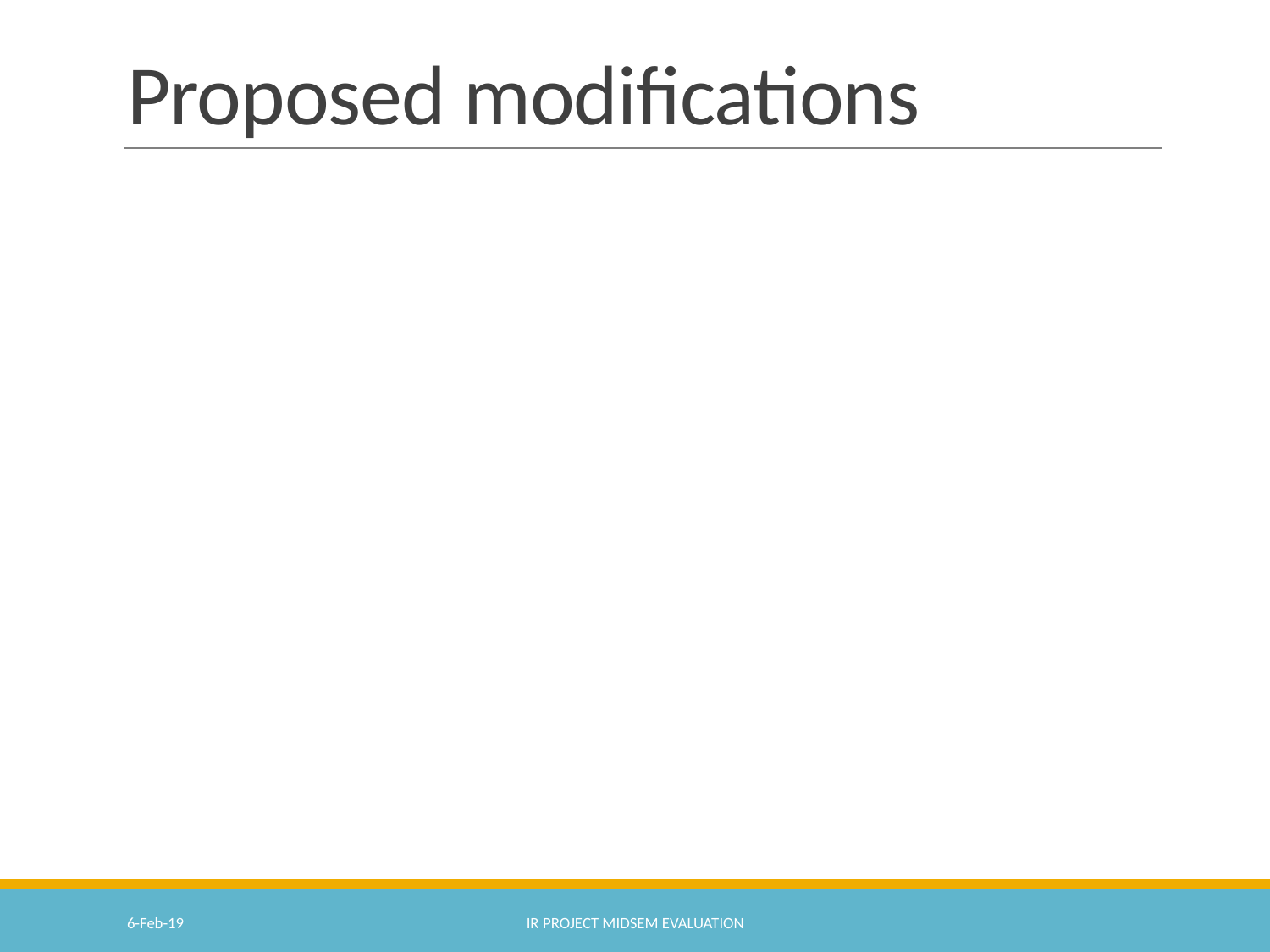

# Proposed modifications

6-Feb-19
IR Project Midsem Evaluation